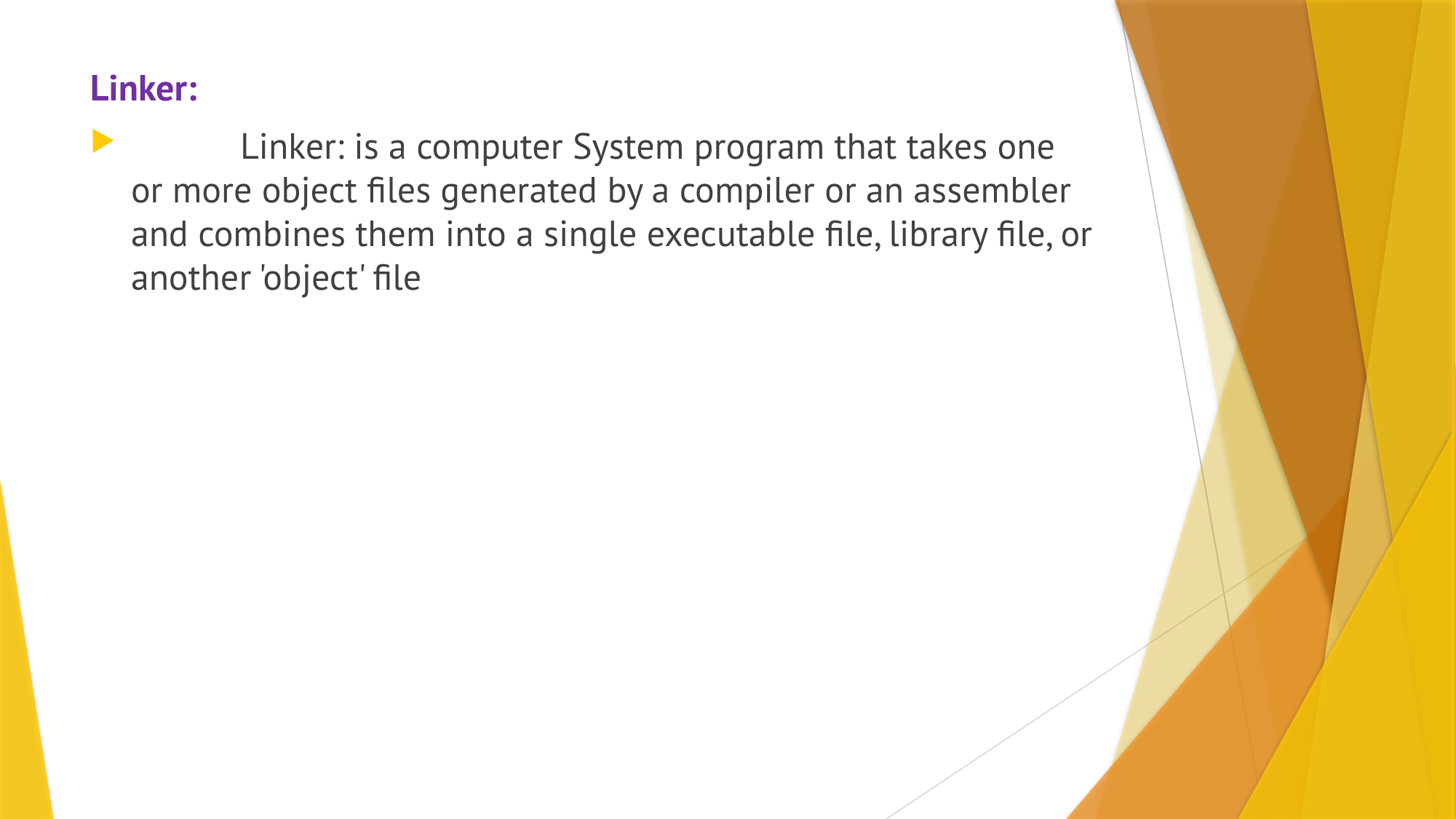

Linker:
 	Linker: is a computer System program that takes one or more object files generated by a compiler or an assembler and combines them into a single executable file, library file, or another 'object' file